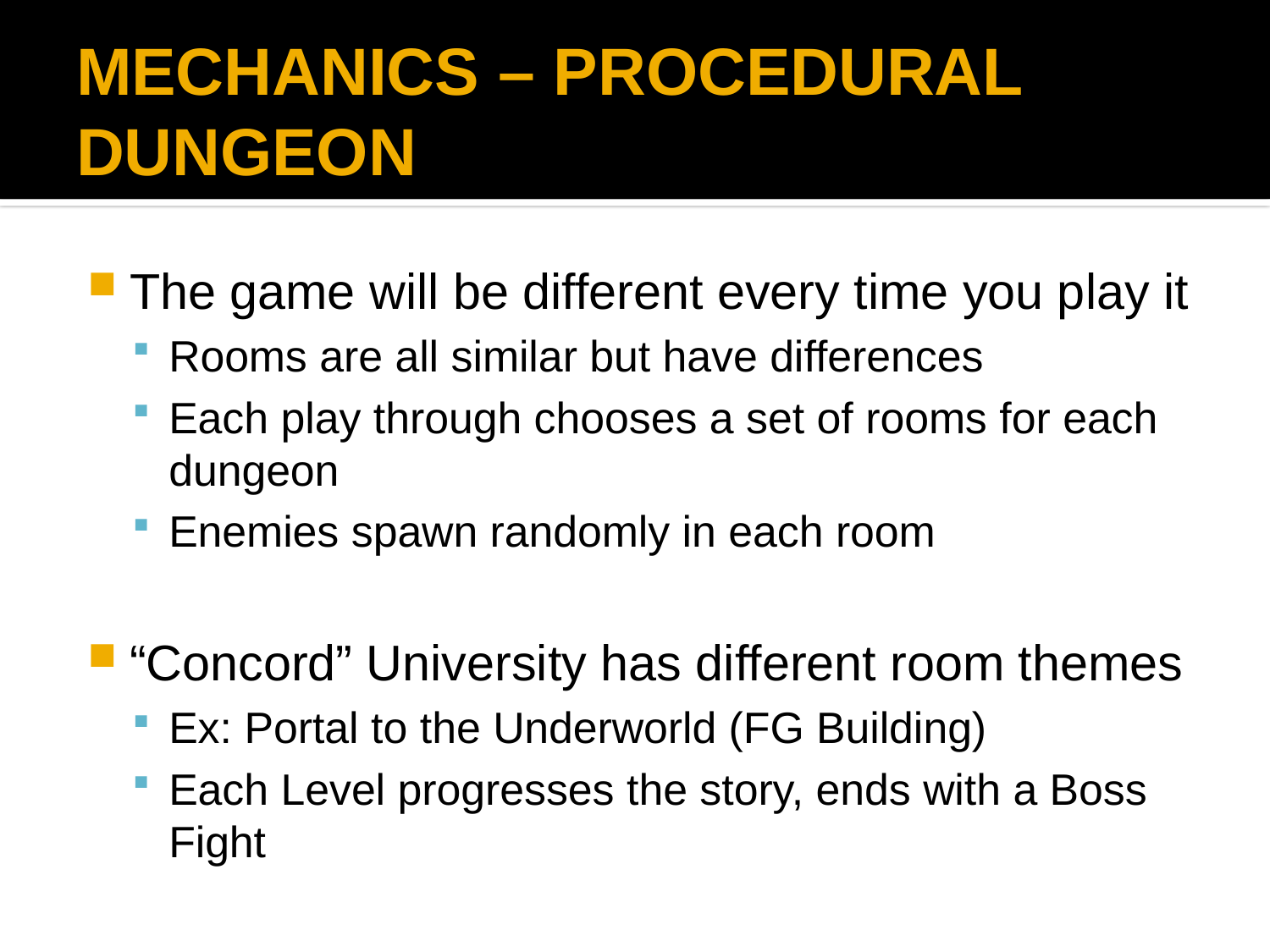

# MECHANICS – PROCEDURAL DUNGEON
The game will be different every time you play it
Rooms are all similar but have differences
Each play through chooses a set of rooms for each dungeon
Enemies spawn randomly in each room

“Concord” University has different room themes
Ex: Portal to the Underworld (FG Building)
Each Level progresses the story, ends with a Boss Fight